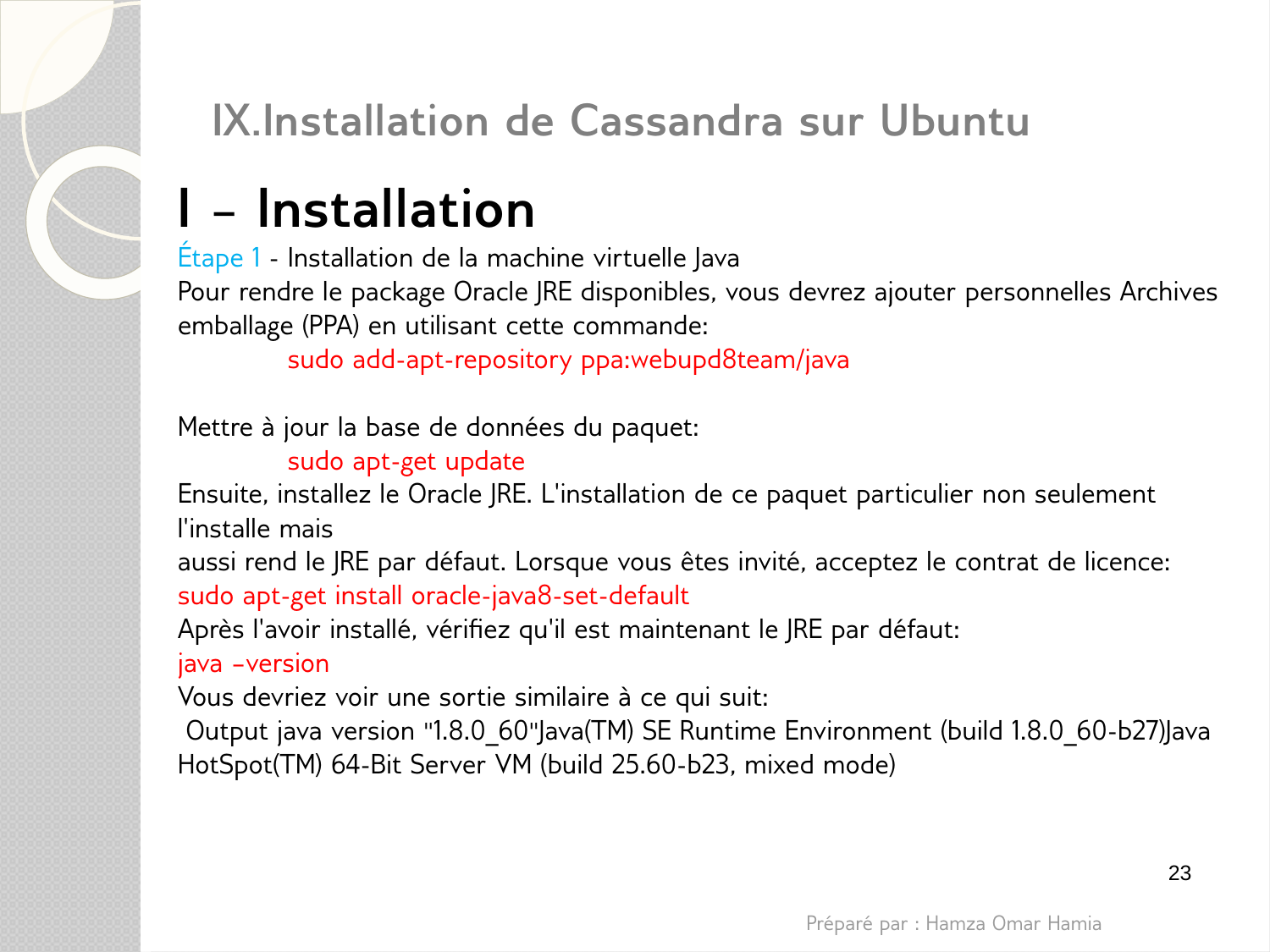

IX.Installation de Cassandra sur Ubuntu
I – Installation
Étape 1 - Installation de la machine virtuelle Java
Pour rendre le package Oracle JRE disponibles, vous devrez ajouter personnelles Archives emballage (PPA) en utilisant cette commande:
             sudo add-apt-repository ppa:webupd8team/java

Mettre à jour la base de données du paquet:
             sudo apt-get update
Ensuite, installez le Oracle JRE. L'installation de ce paquet particulier non seulement l'installe mais
aussi rend le JRE par défaut. Lorsque vous êtes invité, acceptez le contrat de licence:
sudo apt-get install oracle-java8-set-default
Après l'avoir installé, vérifiez qu'il est maintenant le JRE par défaut:
java –version
Vous devriez voir une sortie similaire à ce qui suit:
 Output java version "1.8.0_60"Java(TM) SE Runtime Environment (build 1.8.0_60-b27)Java HotSpot(TM) 64-Bit Server VM (build 25.60-b23, mixed mode)
23
Préparé par : Hamza Omar Hamia